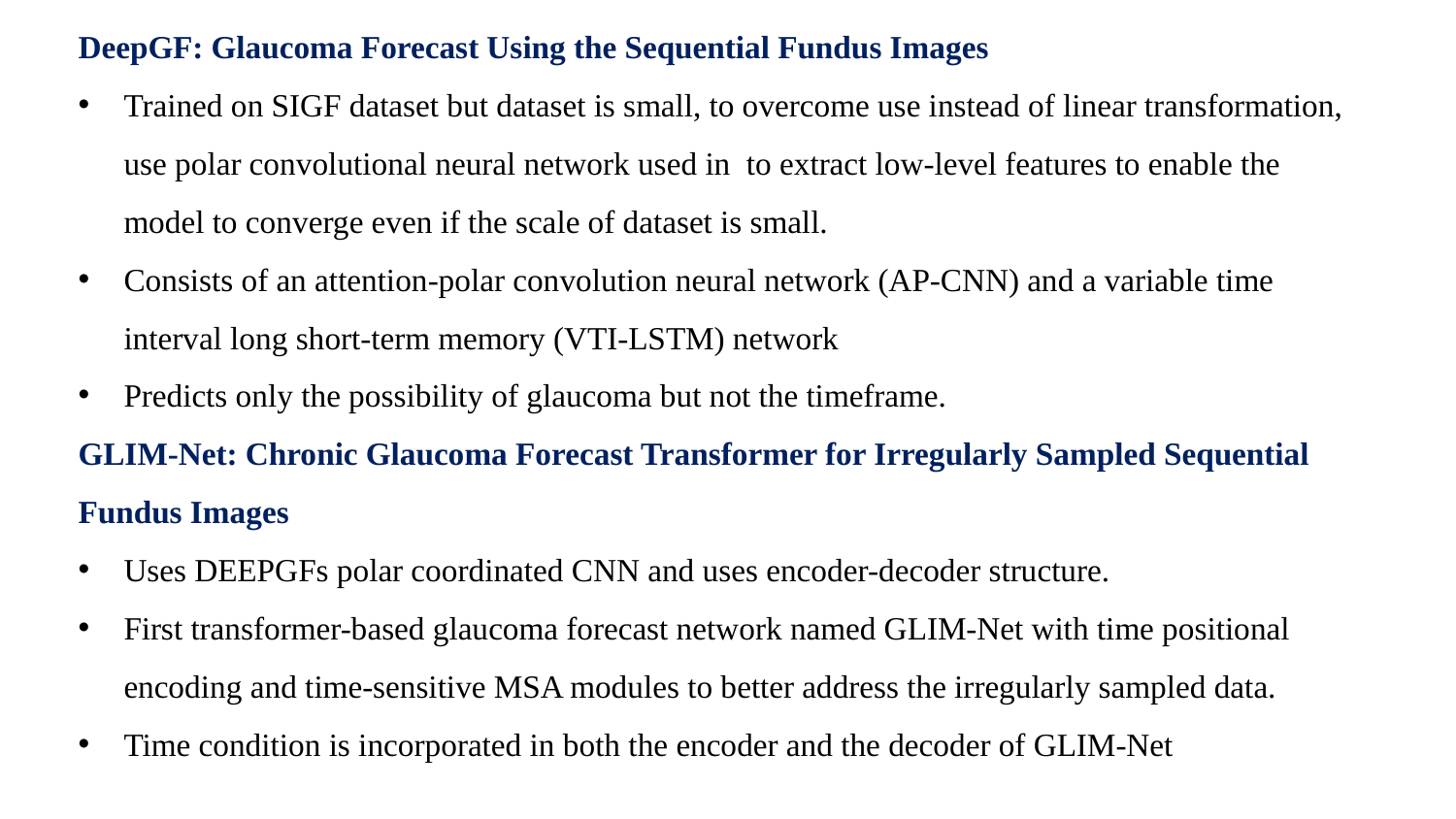

DeepGF: Glaucoma Forecast Using the Sequential Fundus Images
Trained on SIGF dataset but dataset is small, to overcome use instead of linear transformation, use polar convolutional neural network used in  to extract low-level features to enable the model to converge even if the scale of dataset is small.
Consists of an attention-polar convolution neural network (AP-CNN) and a variable time interval long short-term memory (VTI-LSTM) network
Predicts only the possibility of glaucoma but not the timeframe.
GLIM-Net: Chronic Glaucoma Forecast Transformer for Irregularly Sampled Sequential Fundus Images
Uses DEEPGFs polar coordinated CNN and uses encoder-decoder structure.
First transformer-based glaucoma forecast network named GLIM-Net with time positional encoding and time-sensitive MSA modules to better address the irregularly sampled data.
Time condition is incorporated in both the encoder and the decoder of GLIM-Net